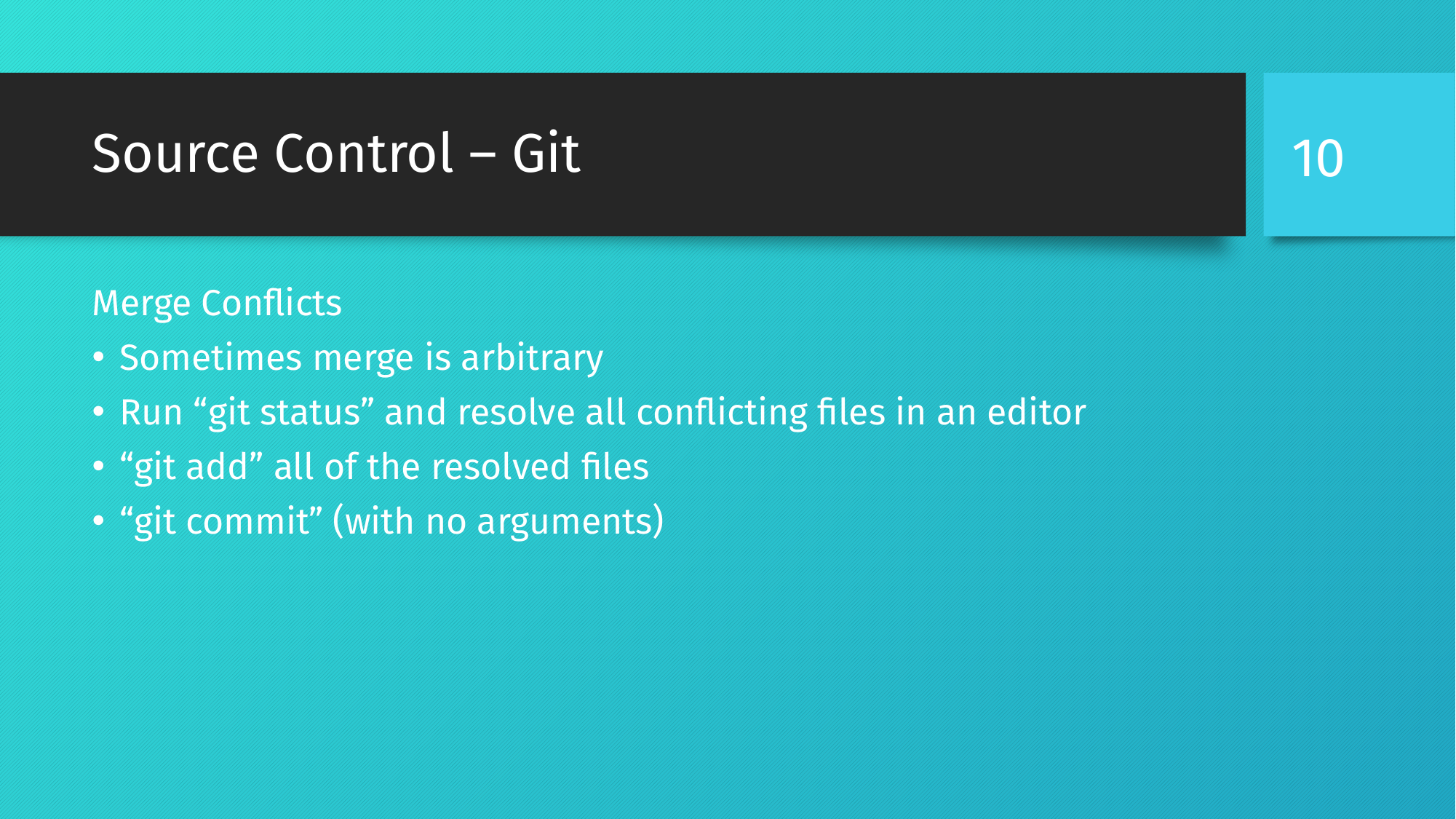

10
# Source Control – Git
Merge Conflicts
Sometimes merge is arbitrary
Run “git status” and resolve all conflicting files in an editor
“git add” all of the resolved files
“git commit” (with no arguments)